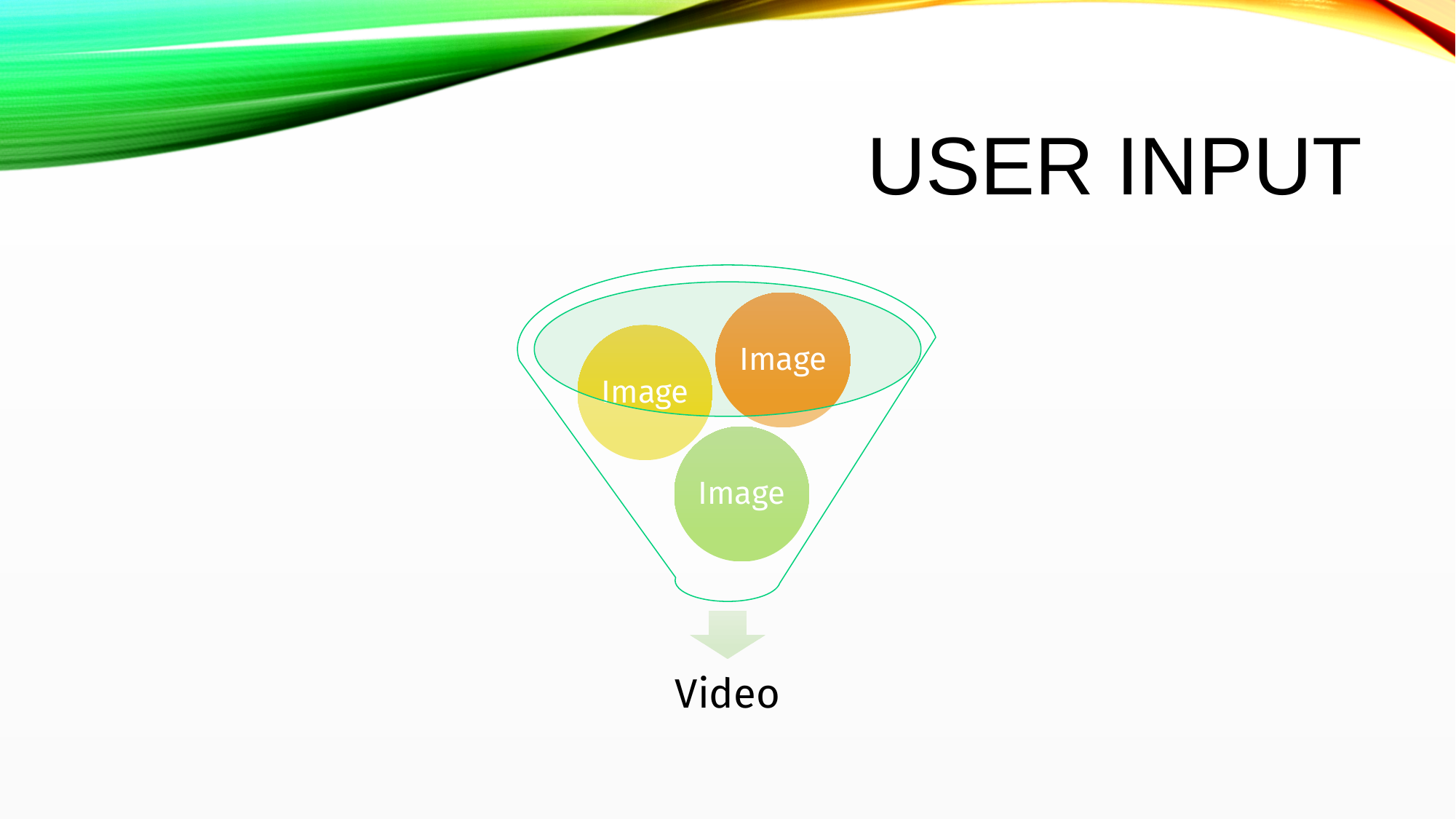

# User INPUT
Video
Image
Image
Image